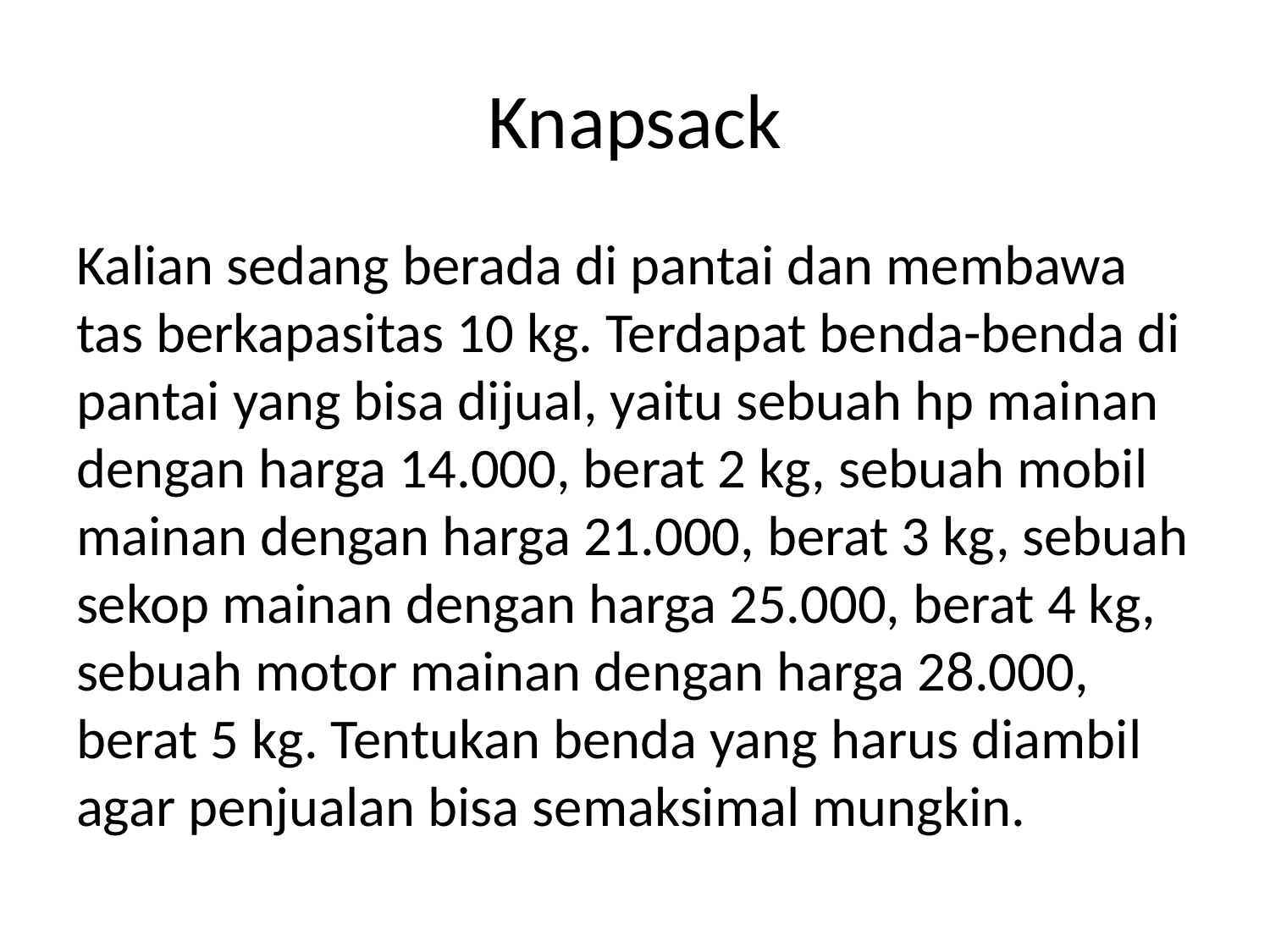

# Knapsack
Kalian sedang berada di pantai dan membawa tas berkapasitas 10 kg. Terdapat benda-benda di pantai yang bisa dijual, yaitu sebuah hp mainan dengan harga 14.000, berat 2 kg, sebuah mobil mainan dengan harga 21.000, berat 3 kg, sebuah sekop mainan dengan harga 25.000, berat 4 kg, sebuah motor mainan dengan harga 28.000, berat 5 kg. Tentukan benda yang harus diambil agar penjualan bisa semaksimal mungkin.